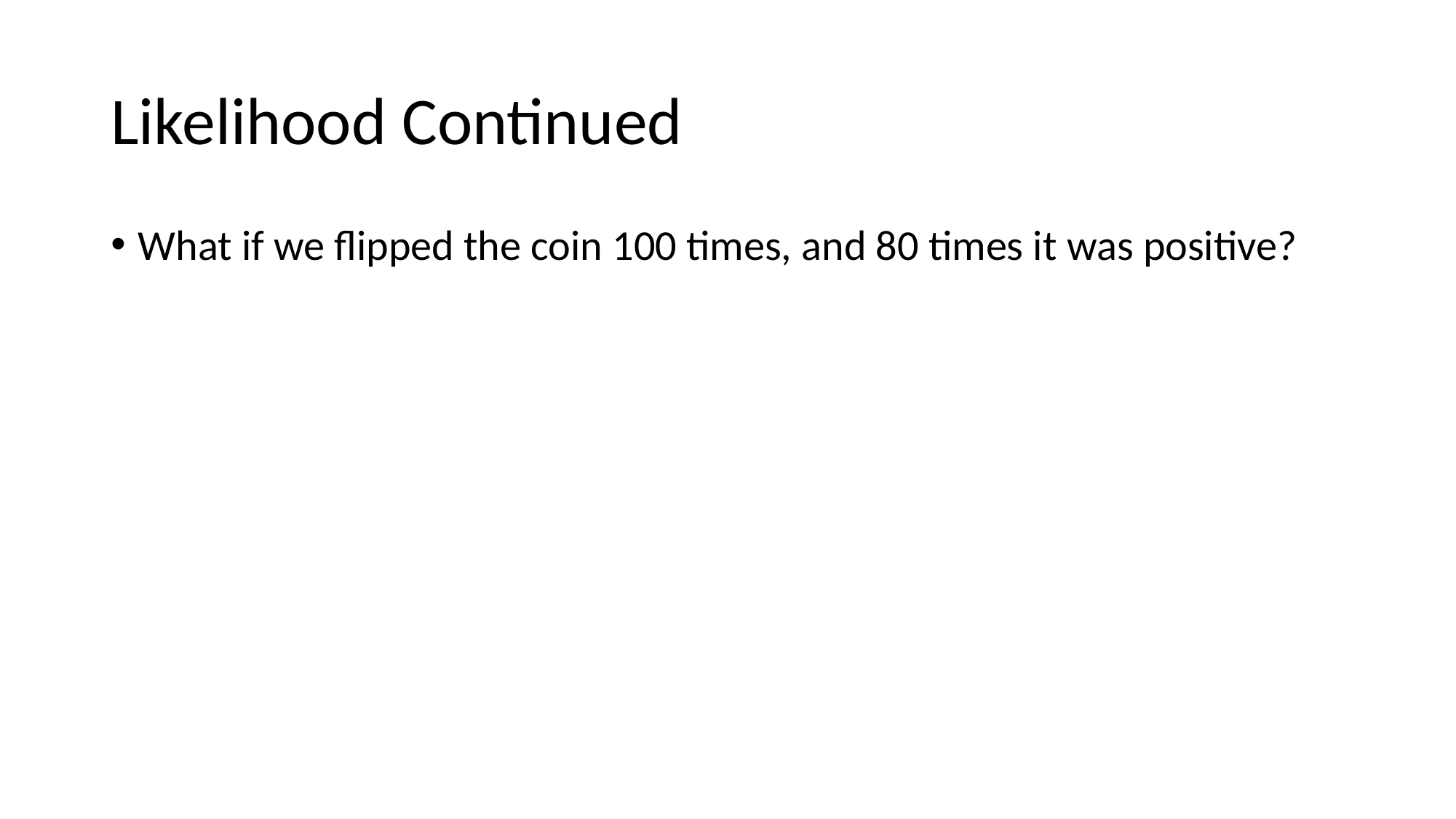

# Likelihood Continued
What if we flipped the coin 100 times, and 80 times it was positive?